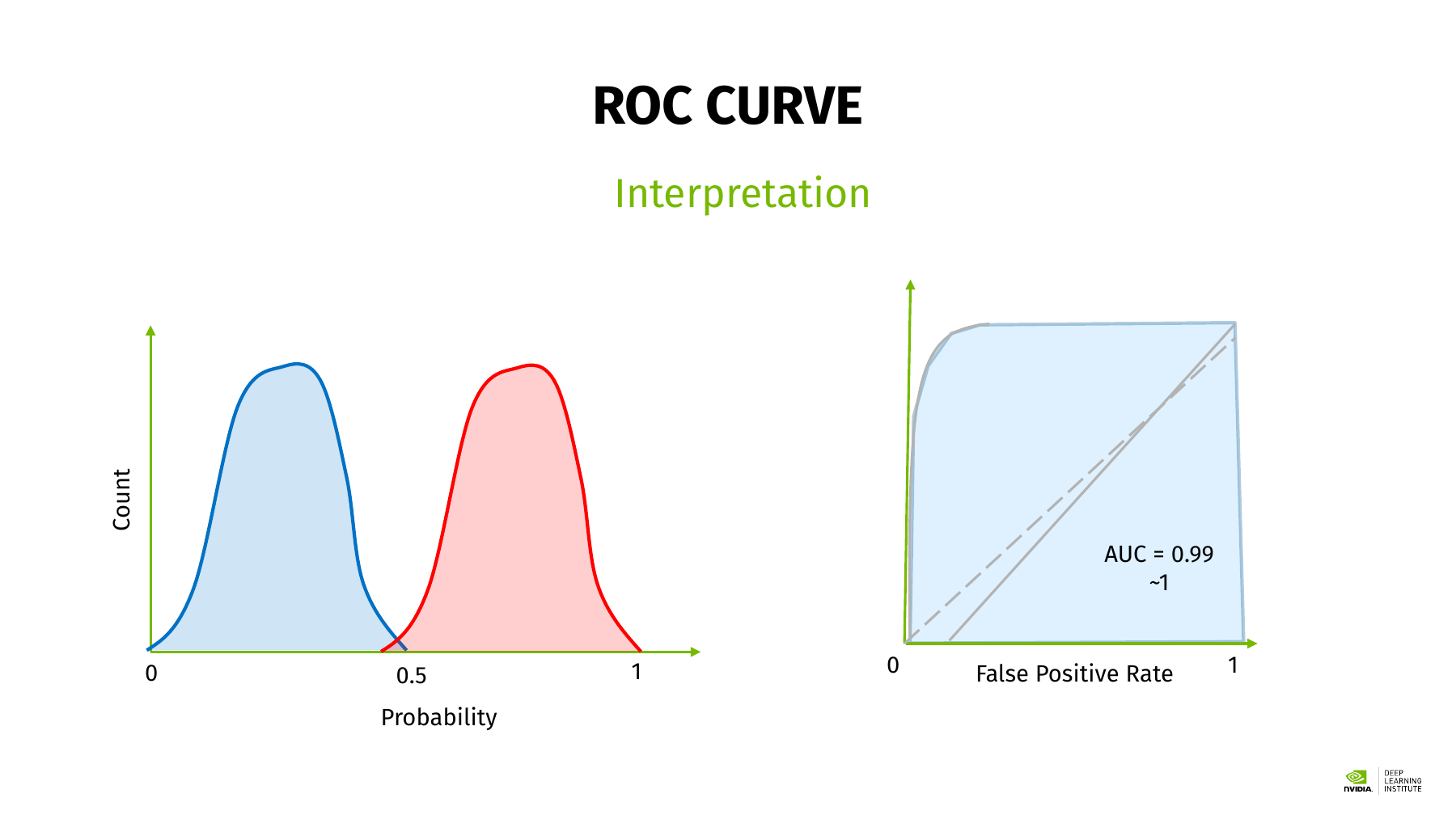

# ROC Curve
Interpretation
1
0
0.5
Probability
Count

AUC = 0.99 ~1
0
1
False Positive Rate